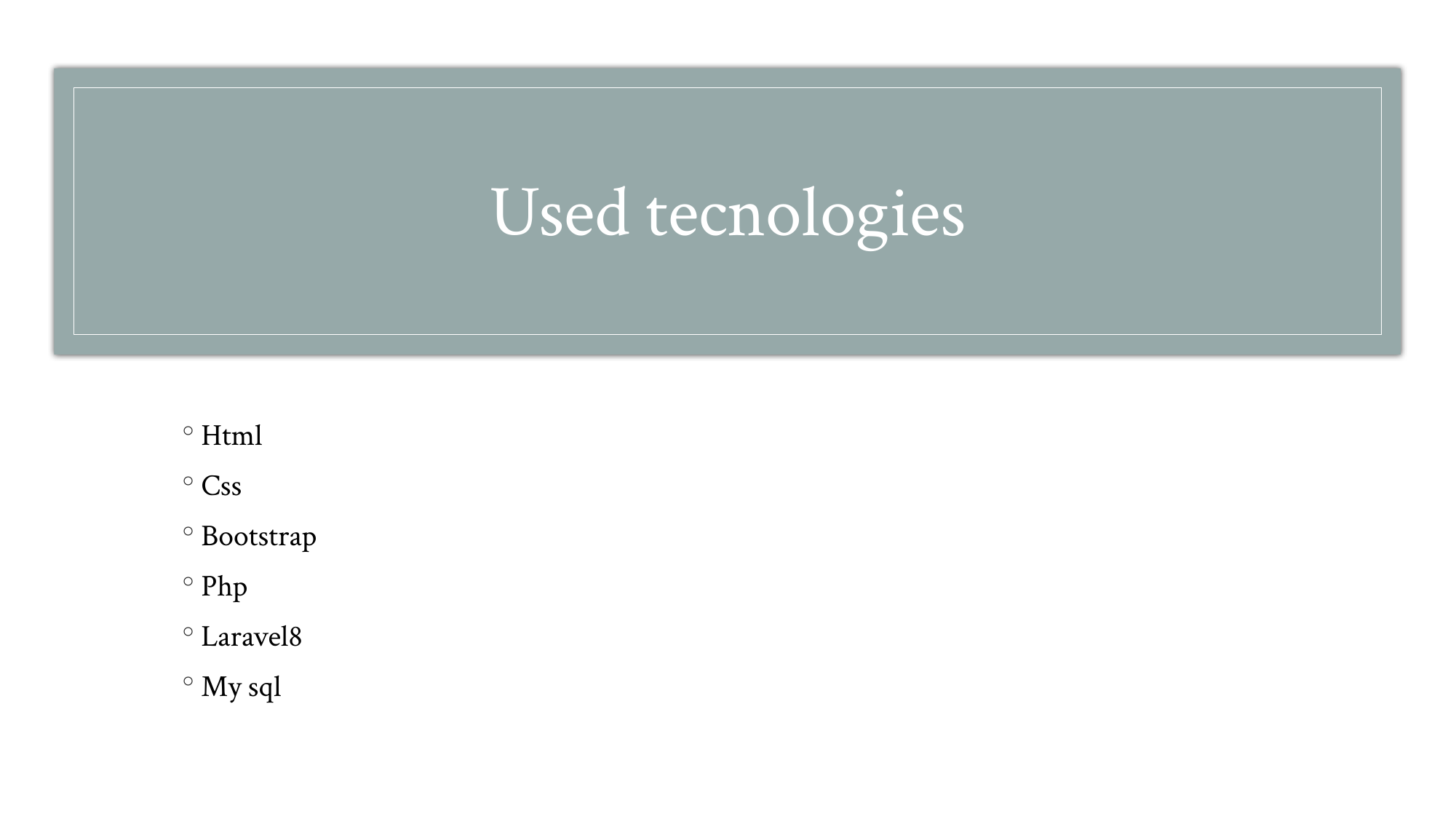

# Used tecnologies
Html
Css
Bootstrap
Php
Laravel8
My sql